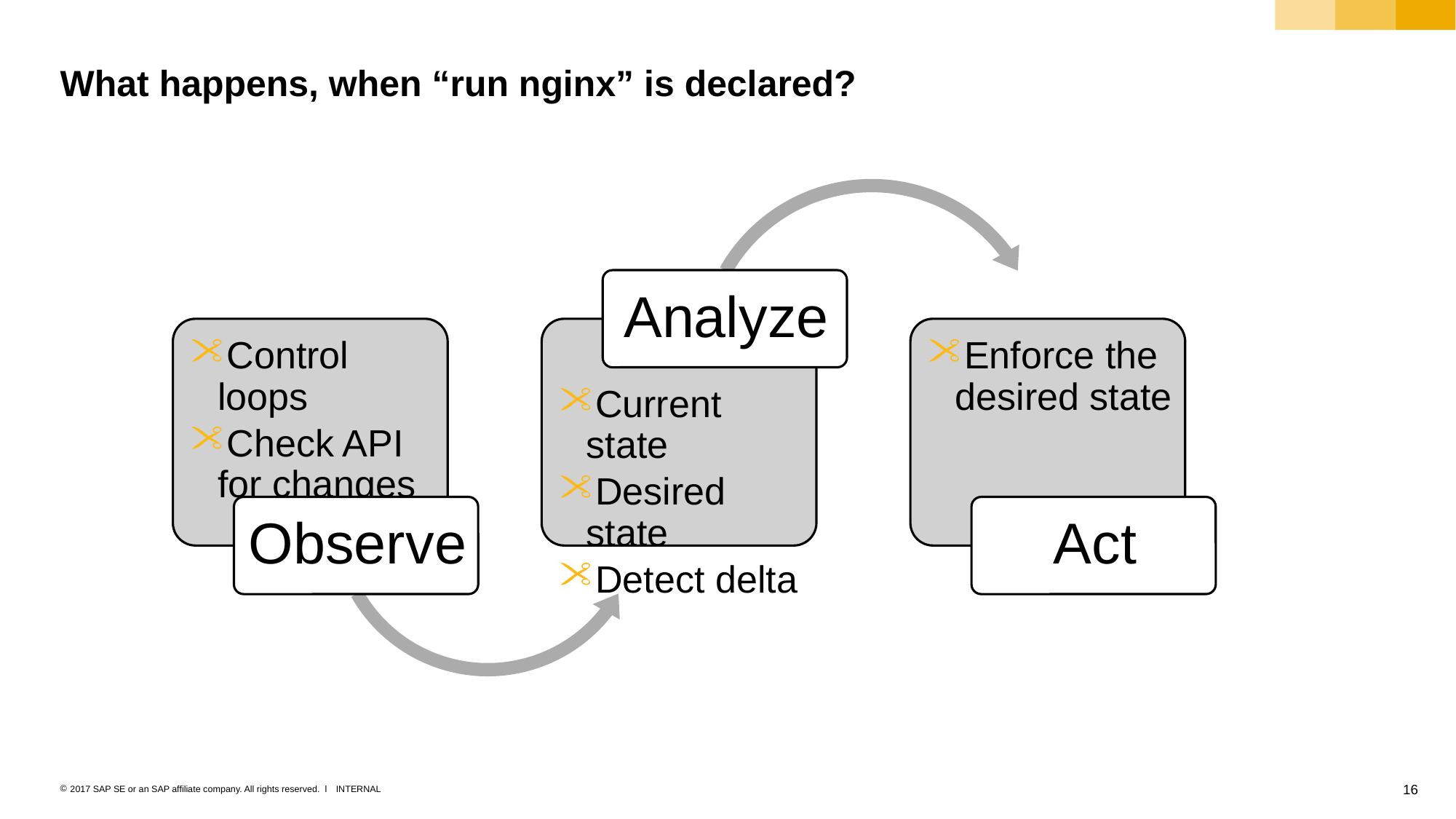

# What happens, when “run nginx” is declared?
Control loops
Check API for changes
Observe
Current state
Desired state
Detect delta
Analyze
Enforce the desired state
Act